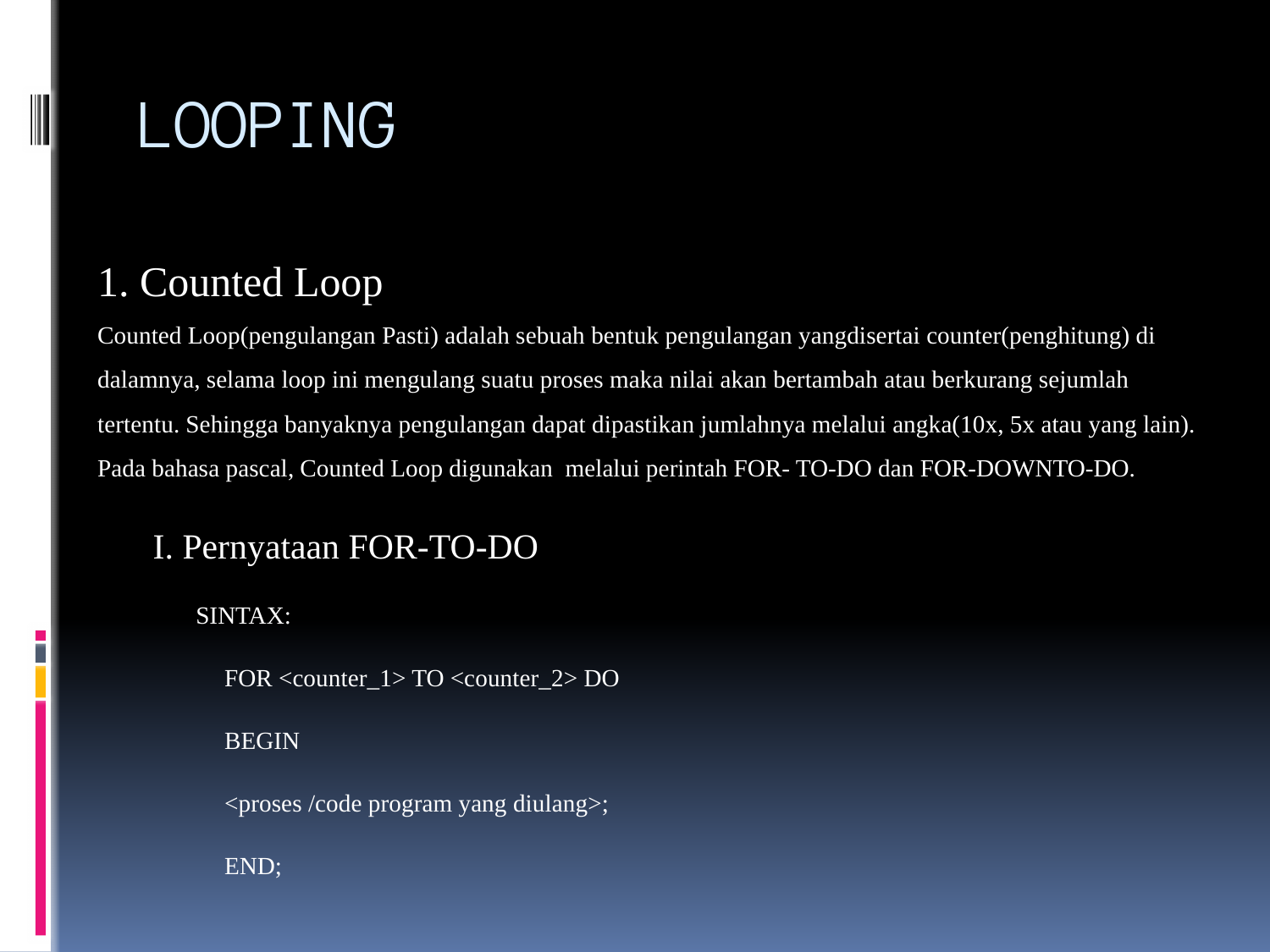

# LOOPING
1. Counted Loop
Counted Loop(pengulangan Pasti) adalah sebuah bentuk pengulangan yangdisertai counter(penghitung) di dalamnya, selama loop ini mengulang suatu proses maka nilai akan bertambah atau berkurang sejumlah tertentu. Sehingga banyaknya pengulangan dapat dipastikan jumlahnya melalui angka(10x, 5x atau yang lain). Pada bahasa pascal, Counted Loop digunakan  melalui perintah FOR- TO-DO dan FOR-DOWNTO-DO.
         I. Pernyataan FOR-TO-DO
                SINTAX:
	FOR <counter_1> TO <counter_2> DO
	BEGIN
	<proses /code program yang diulang>;
	END;